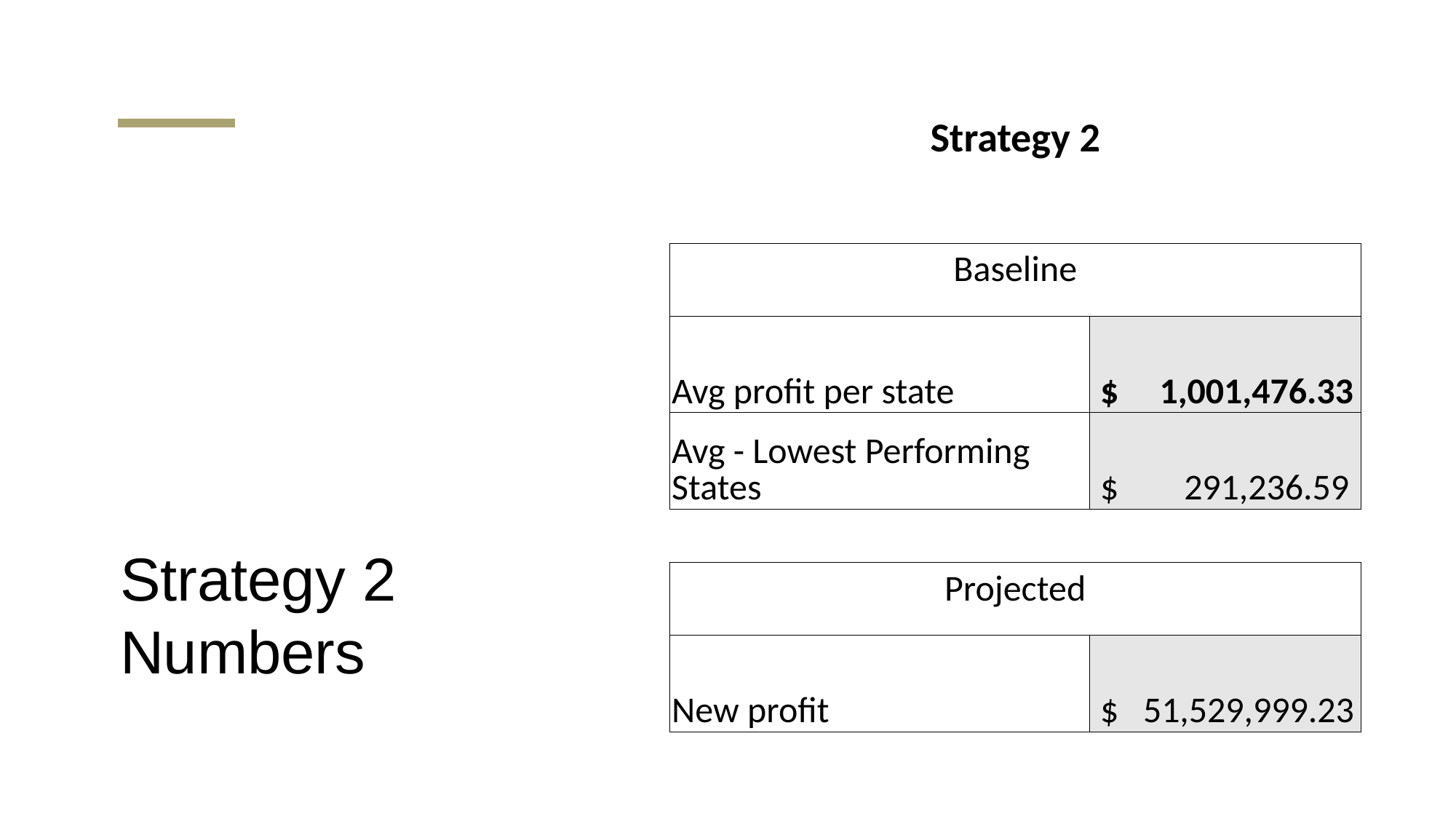

| Strategy 2 |  |
| --- | --- |
|  |  |
| Baseline |  |
| Avg profit per state | $ 1,001,476.33 |
| Avg - Lowest Performing States | $ 291,236.59 |
|  |  |
| Projected |  |
| New profit | $ 51,529,999.23 |
# Strategy 2 Numbers